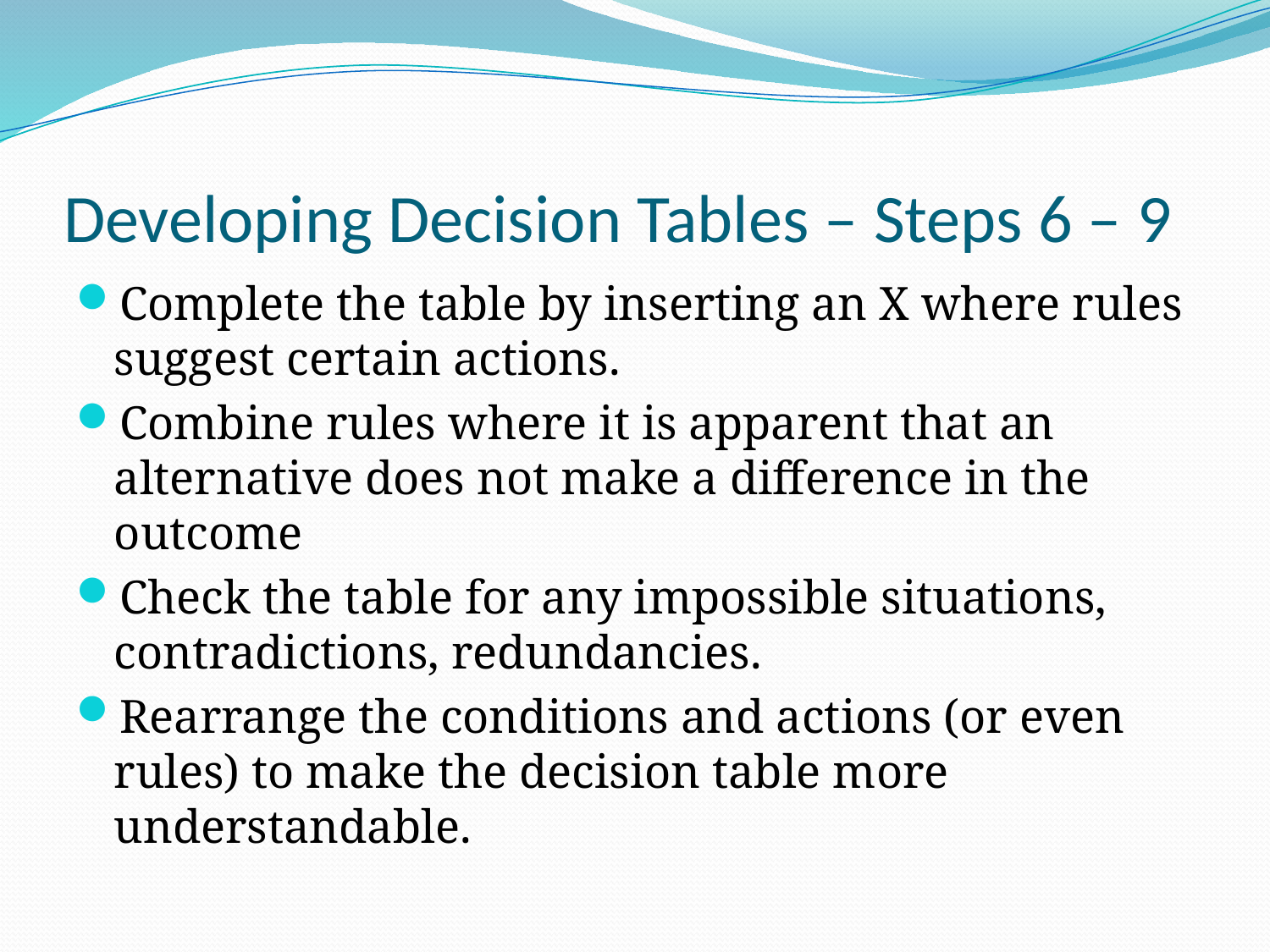

# Developing Decision Tables – Steps 6 – 9
Complete the table by inserting an X where rules suggest certain actions.
Combine rules where it is apparent that an alternative does not make a difference in the outcome
Check the table for any impossible situations, contradictions, redundancies.
Rearrange the conditions and actions (or even rules) to make the decision table more understandable.